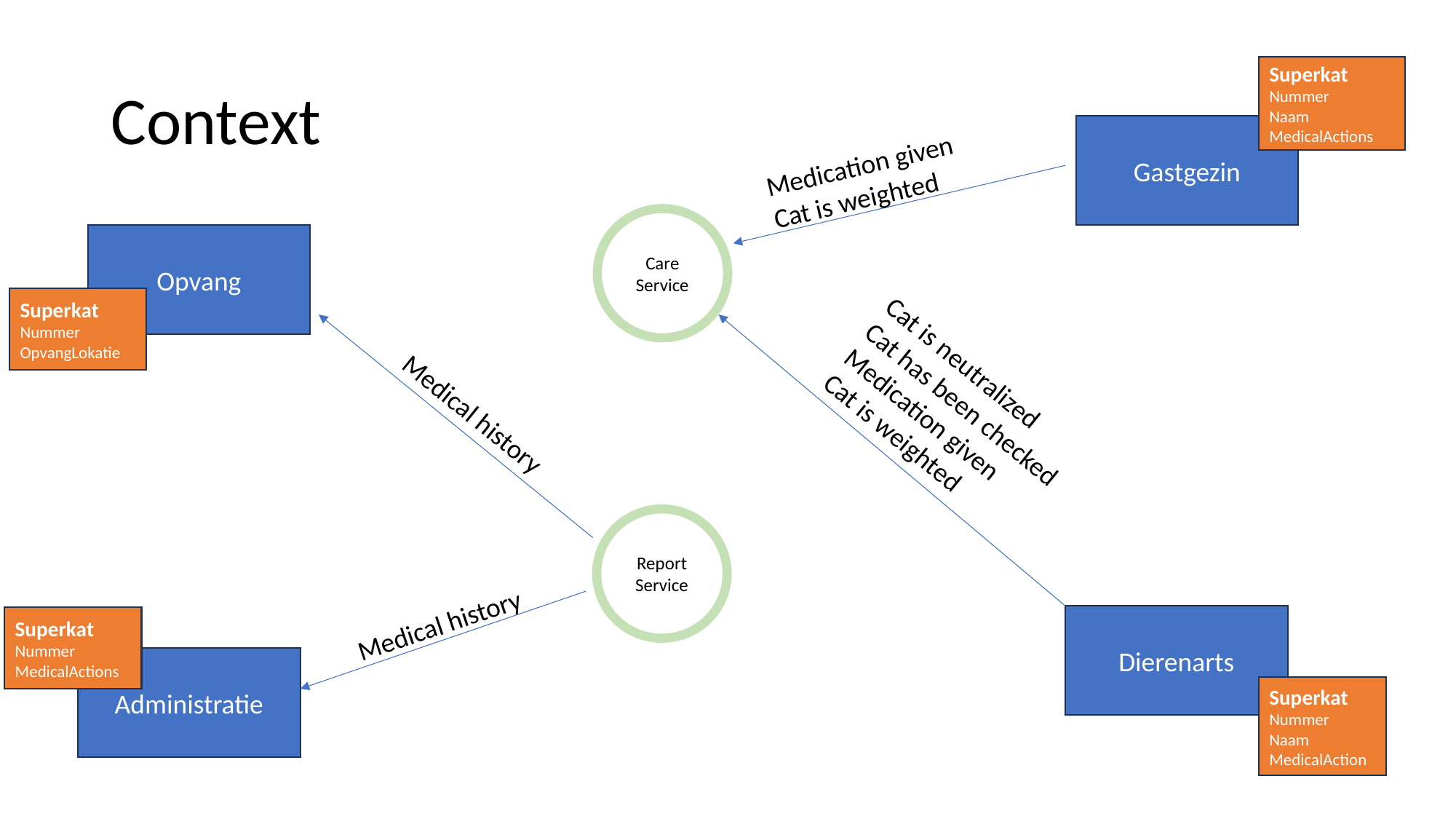

# Context
Superkat
Nummer
Naam
MedicalActions
Gastgezin
Medication given
Cat is weighted
Care Service
Opvang
Superkat
Nummer
OpvangLokatie
Cat is neutralized
Cat has been checked
Medication given
Cat is weighted
Medical history
Report Service
Medical history
Dierenarts
Superkat
Nummer
MedicalActions
Administratie
Superkat
Nummer
Naam
MedicalAction